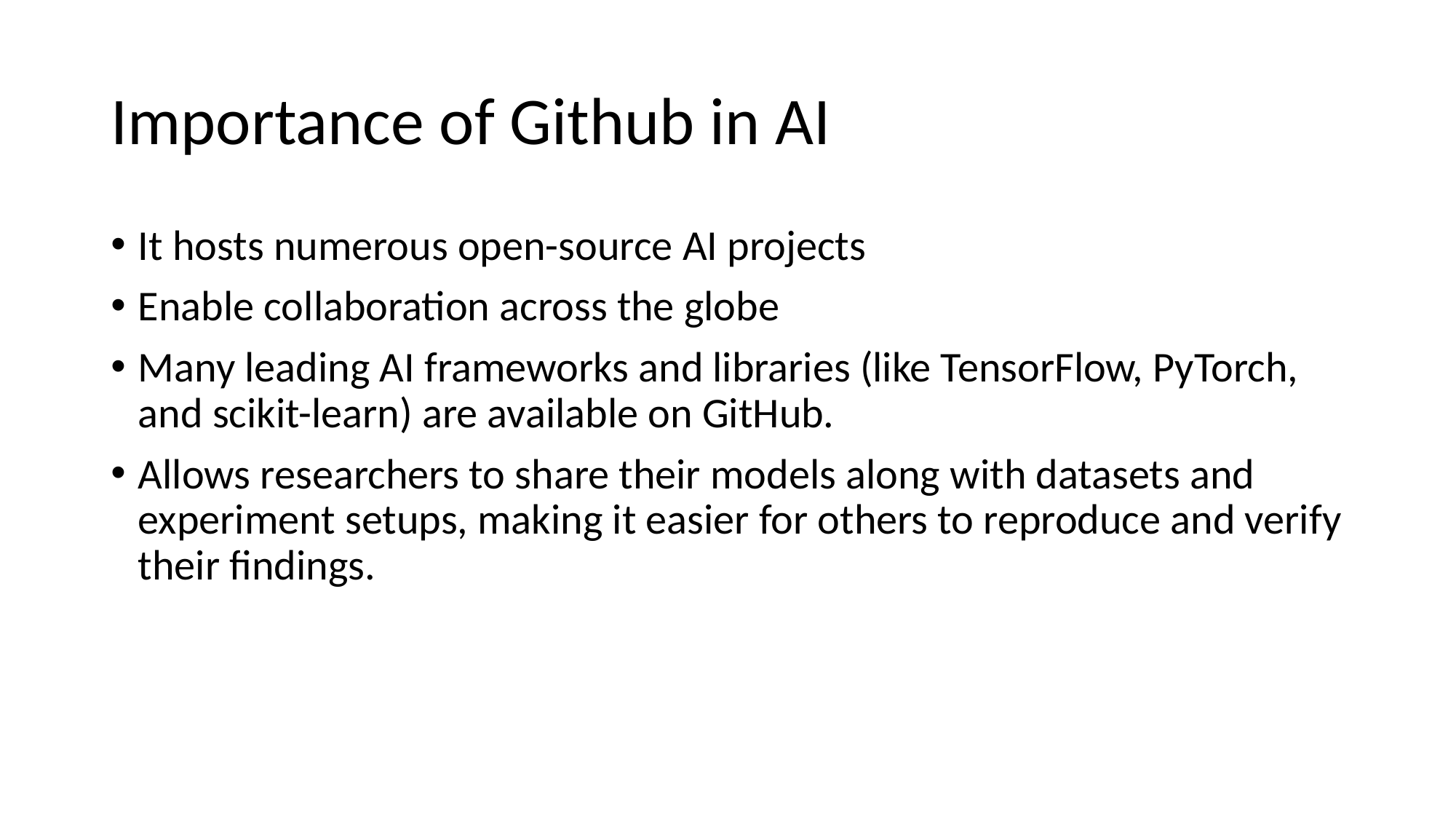

# Importance of Github in AI
It hosts numerous open-source AI projects
Enable collaboration across the globe
Many leading AI frameworks and libraries (like TensorFlow, PyTorch, and scikit-learn) are available on GitHub.
Allows researchers to share their models along with datasets and experiment setups, making it easier for others to reproduce and verify their findings.